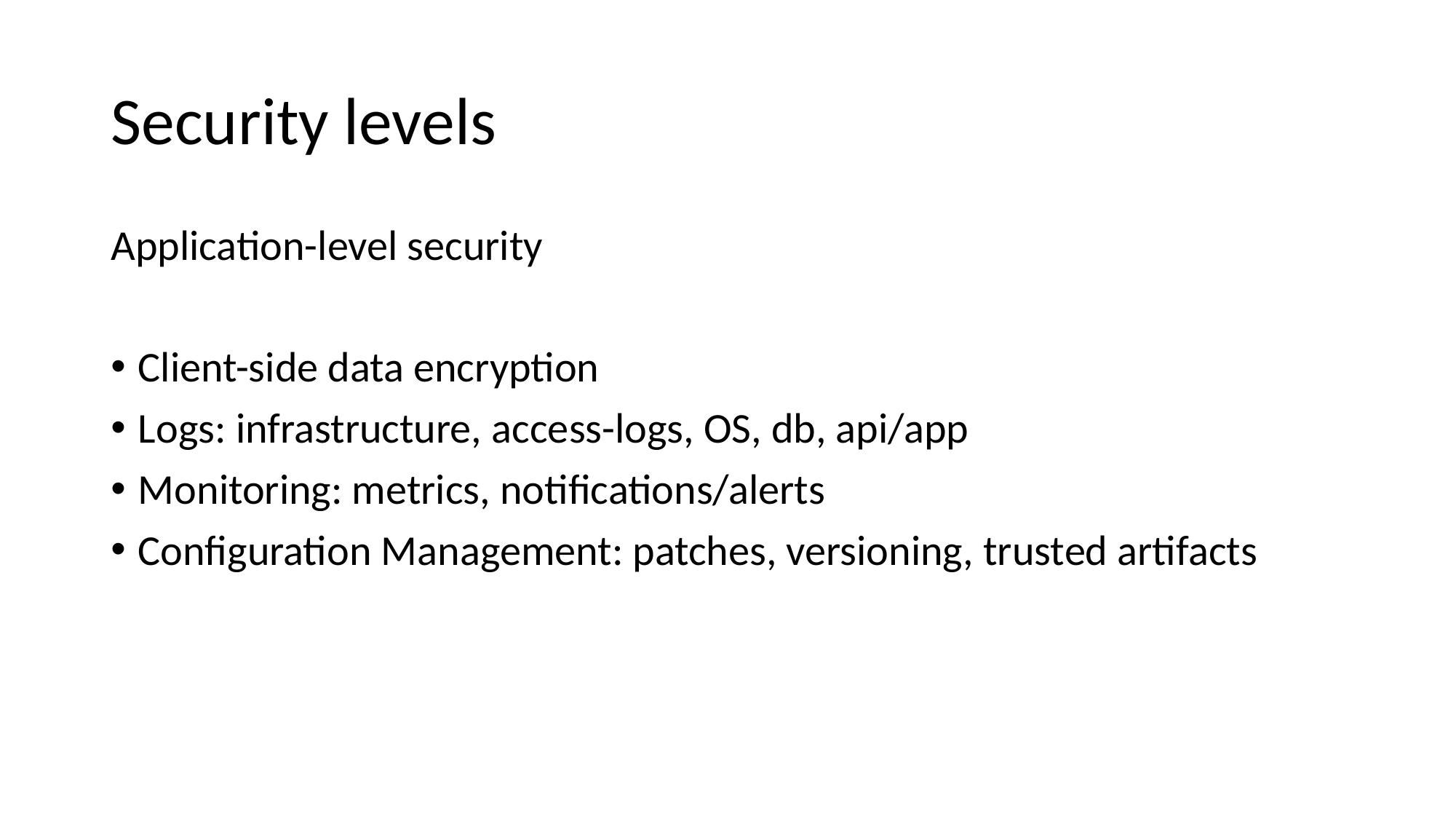

# Security levels
Application-level security

Client-side data encryption
Logs: infrastructure, access-logs, OS, db, api/app
Monitoring: metrics, notifications/alerts
Configuration Management: patches, versioning, trusted artifacts